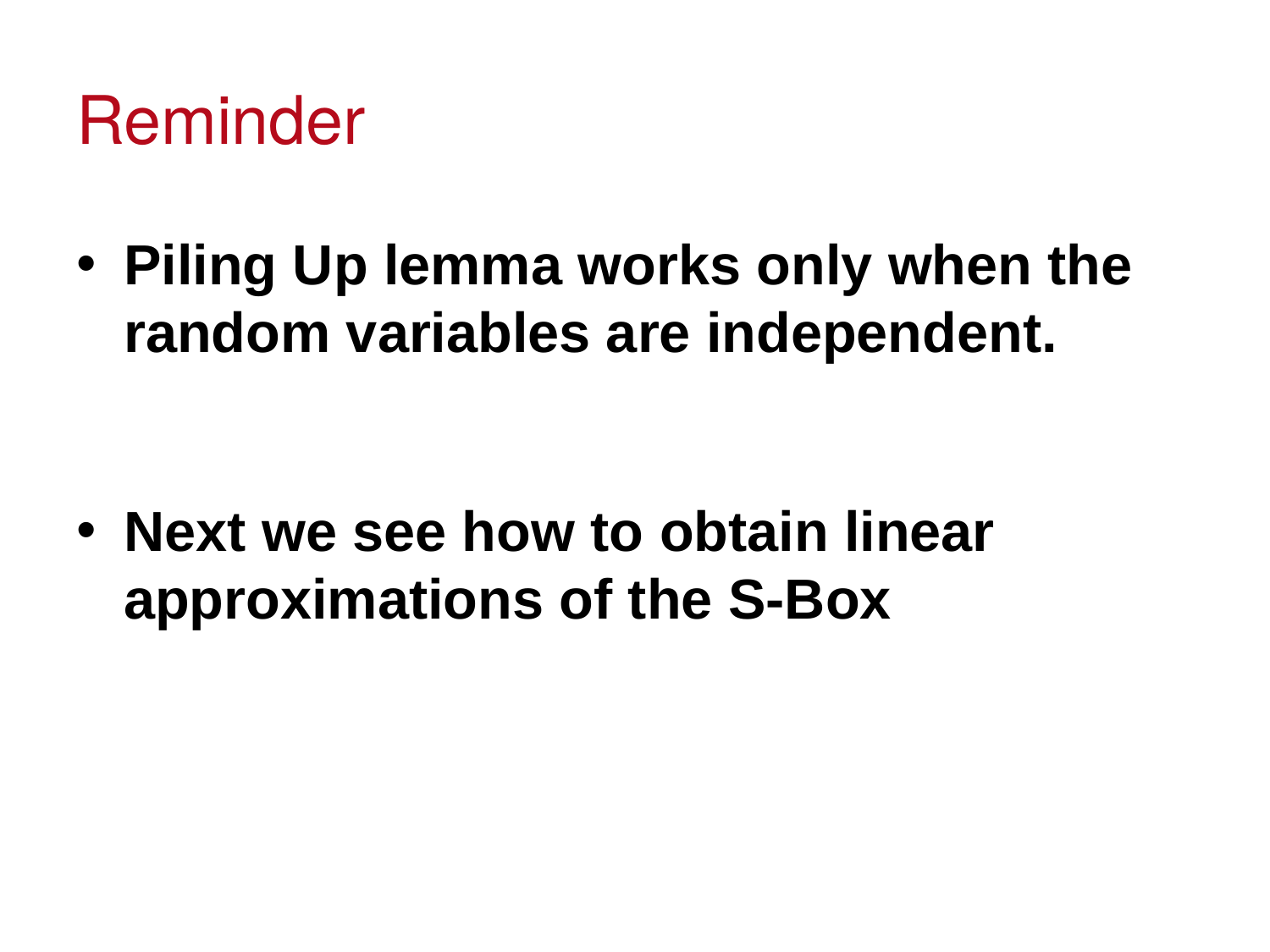

# Reminder
Piling Up lemma works only when the random variables are independent.

Next we see how to obtain linear approximations of the S-Box